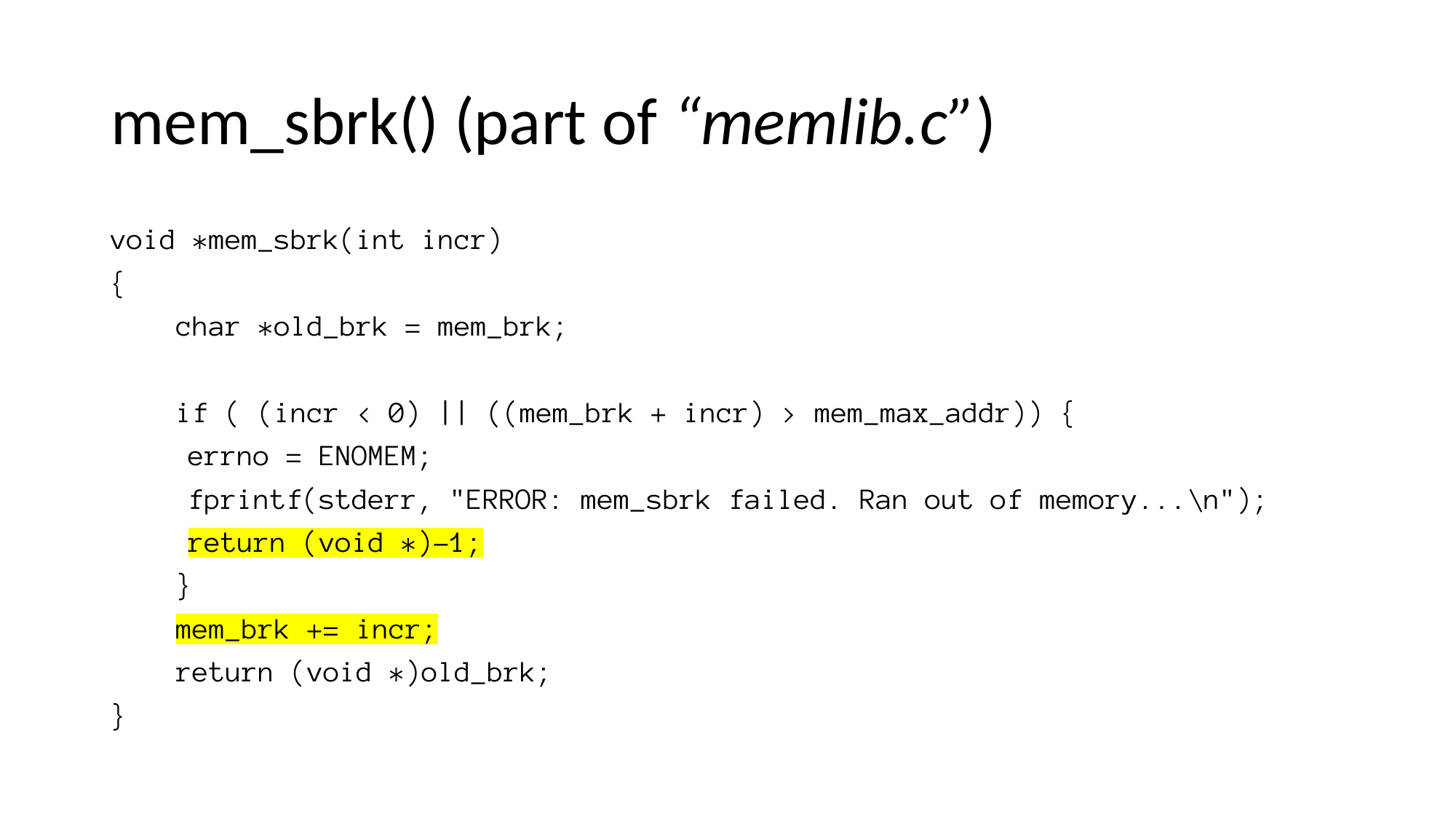

# mem_sbrk() (part of “memlib.c”)
void *mem_sbrk(int incr)
{
    char *old_brk = mem_brk;

    if ( (incr < 0) || ((mem_brk + incr) > mem_max_addr)) {
	errno = ENOMEM;
	fprintf(stderr, "ERROR: mem_sbrk failed. Ran out of memory...\n");
	return (void *)-1;
    }
    mem_brk += incr;
    return (void *)old_brk;
}